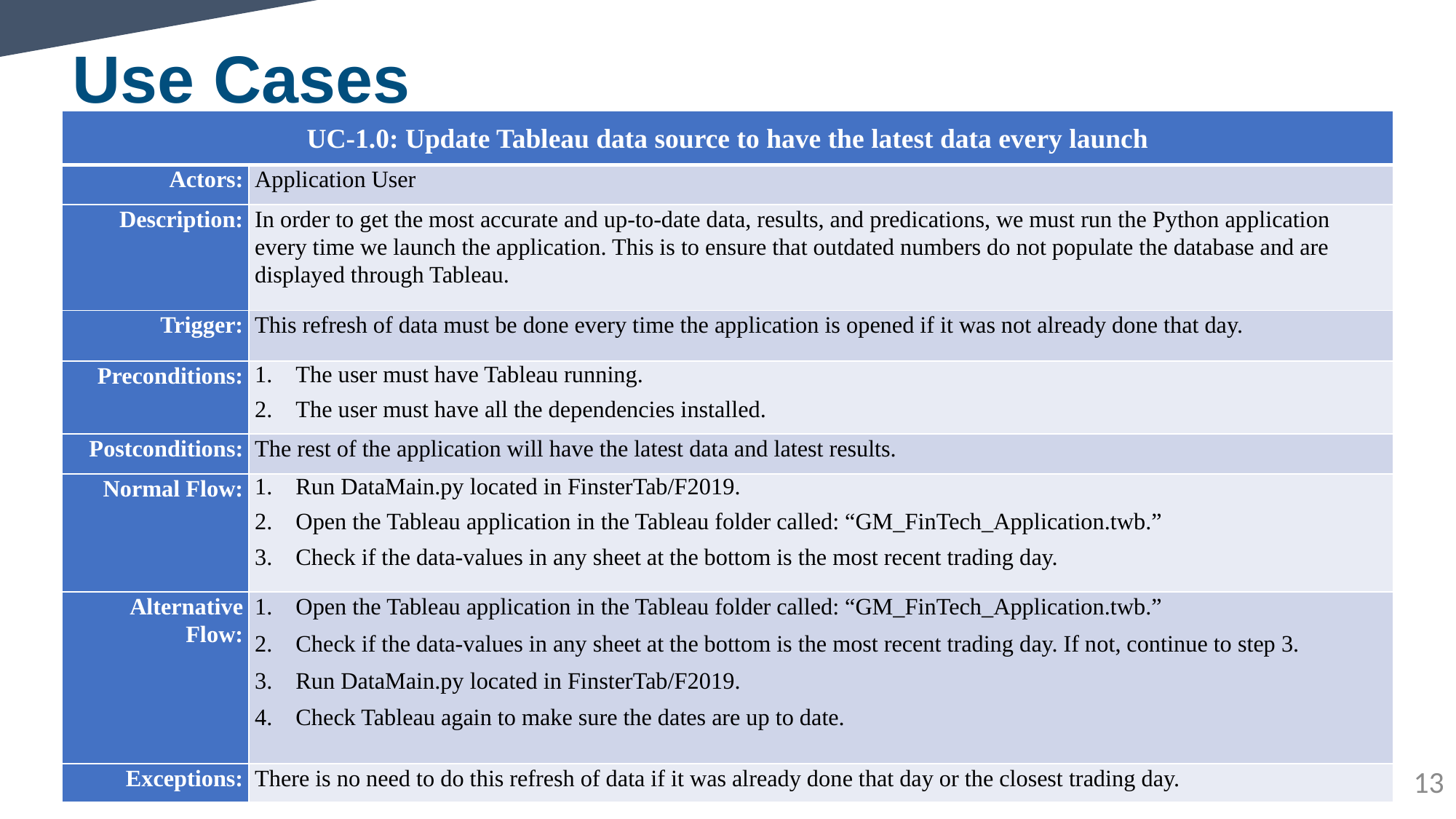

# Use Cases
| UC-1.0: Update Tableau data source to have the latest data every launch |  |
| --- | --- |
| Actors: | Application User |
| Description: | In order to get the most accurate and up-to-date data, results, and predications, we must run the Python application every time we launch the application. This is to ensure that outdated numbers do not populate the database and are displayed through Tableau. |
| Trigger: | This refresh of data must be done every time the application is opened if it was not already done that day. |
| Preconditions: | The user must have Tableau running. The user must have all the dependencies installed. |
| Postconditions: | The rest of the application will have the latest data and latest results. |
| Normal Flow: | Run DataMain.py located in FinsterTab/F2019. Open the Tableau application in the Tableau folder called: “GM\_FinTech\_Application.twb.” Check if the data-values in any sheet at the bottom is the most recent trading day. |
| Alternative Flow: | Open the Tableau application in the Tableau folder called: “GM\_FinTech\_Application.twb.” Check if the data-values in any sheet at the bottom is the most recent trading day. If not, continue to step 3. Run DataMain.py located in FinsterTab/F2019. Check Tableau again to make sure the dates are up to date. |
| Exceptions: | There is no need to do this refresh of data if it was already done that day or the closest trading day. |
13